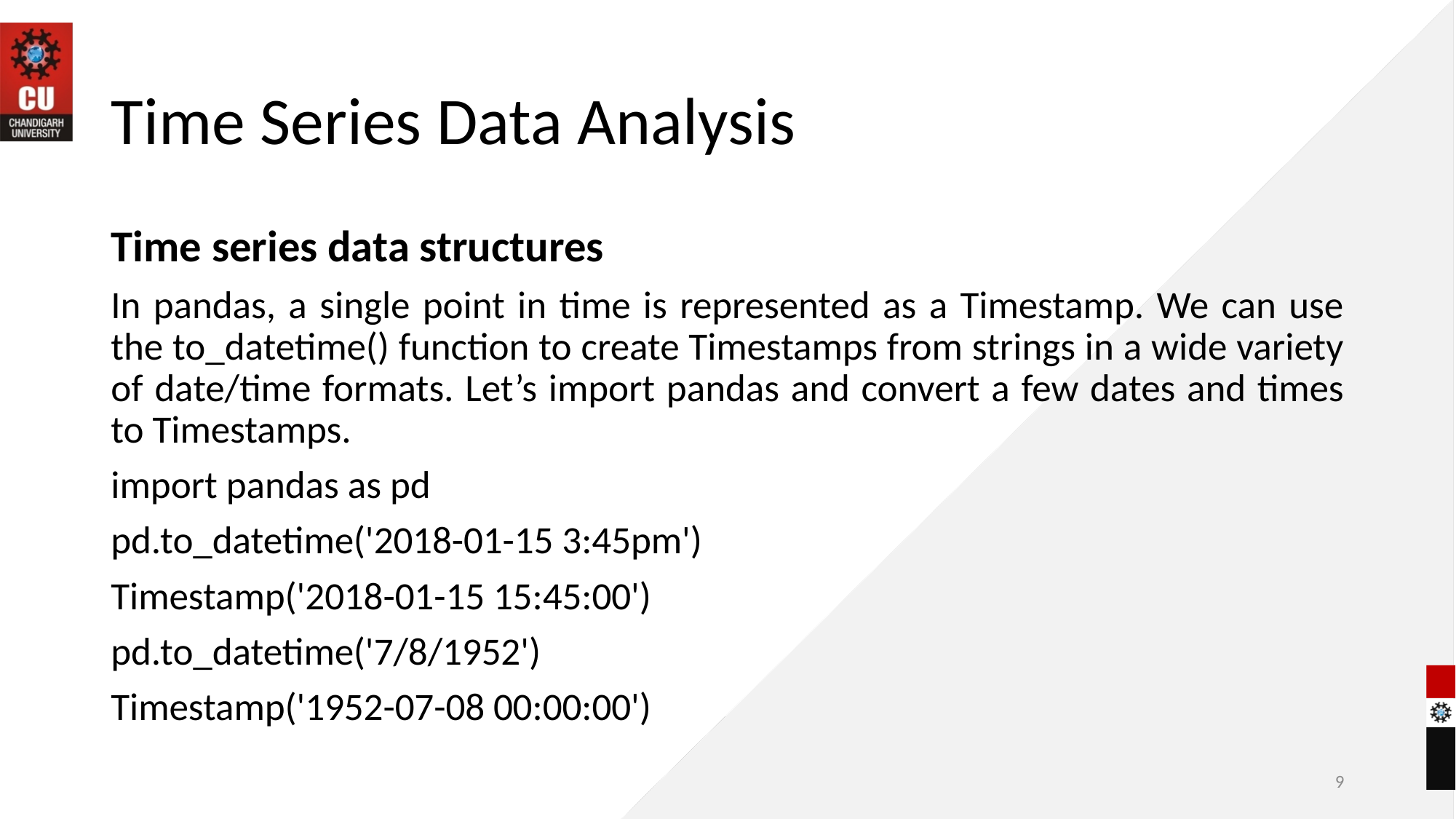

# Time Series Data Analysis
Time series data structures
In pandas, a single point in time is represented as a Timestamp. We can use the to_datetime() function to create Timestamps from strings in a wide variety of date/time formats. Let’s import pandas and convert a few dates and times to Timestamps.
import pandas as pd
pd.to_datetime('2018-01-15 3:45pm')
Timestamp('2018-01-15 15:45:00')
pd.to_datetime('7/8/1952')
Timestamp('1952-07-08 00:00:00')
9